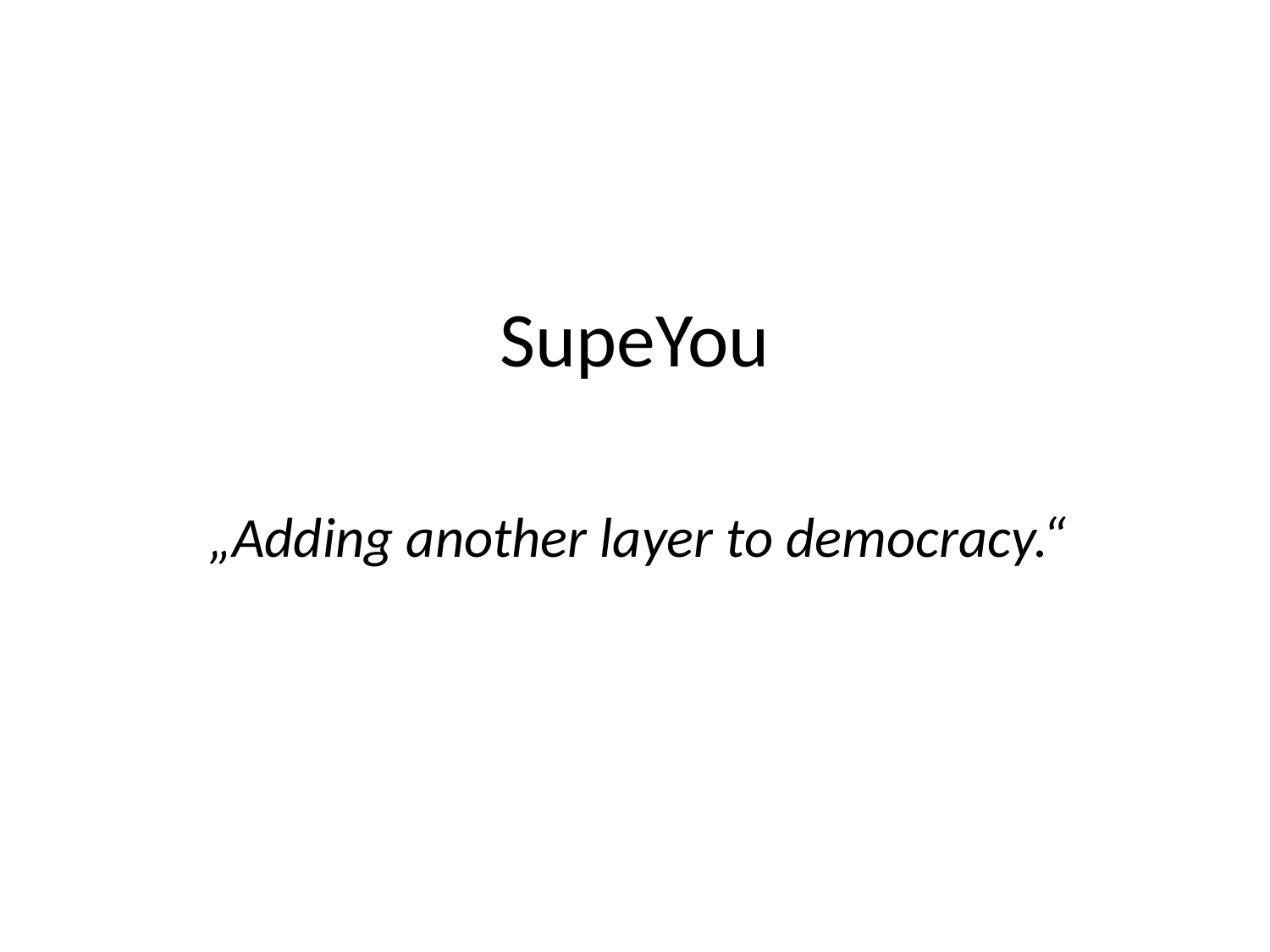

# SupeYou
„Adding another layer to democracy.“